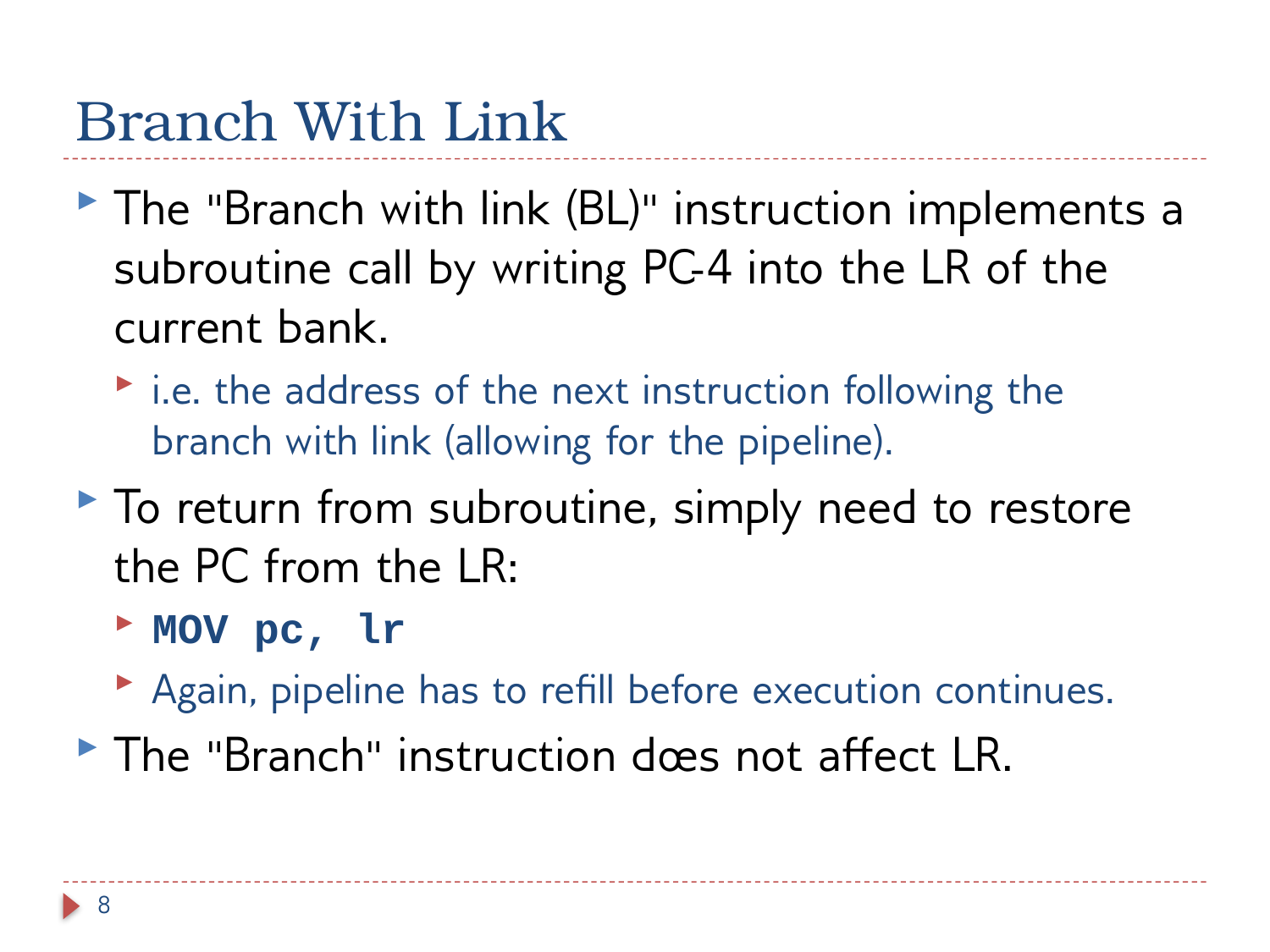

# Branch With Link
The "Branch with link (BL)" instruction implements a subroutine call by writing PC-4 into the LR of the current bank.
i.e. the address of the next instruction following the branch with link (allowing for the pipeline).
To return from subroutine, simply need to restore the PC from the LR:
MOV pc, lr
Again, pipeline has to refill before execution continues.
The "Branch" instruction does not affect LR.
8